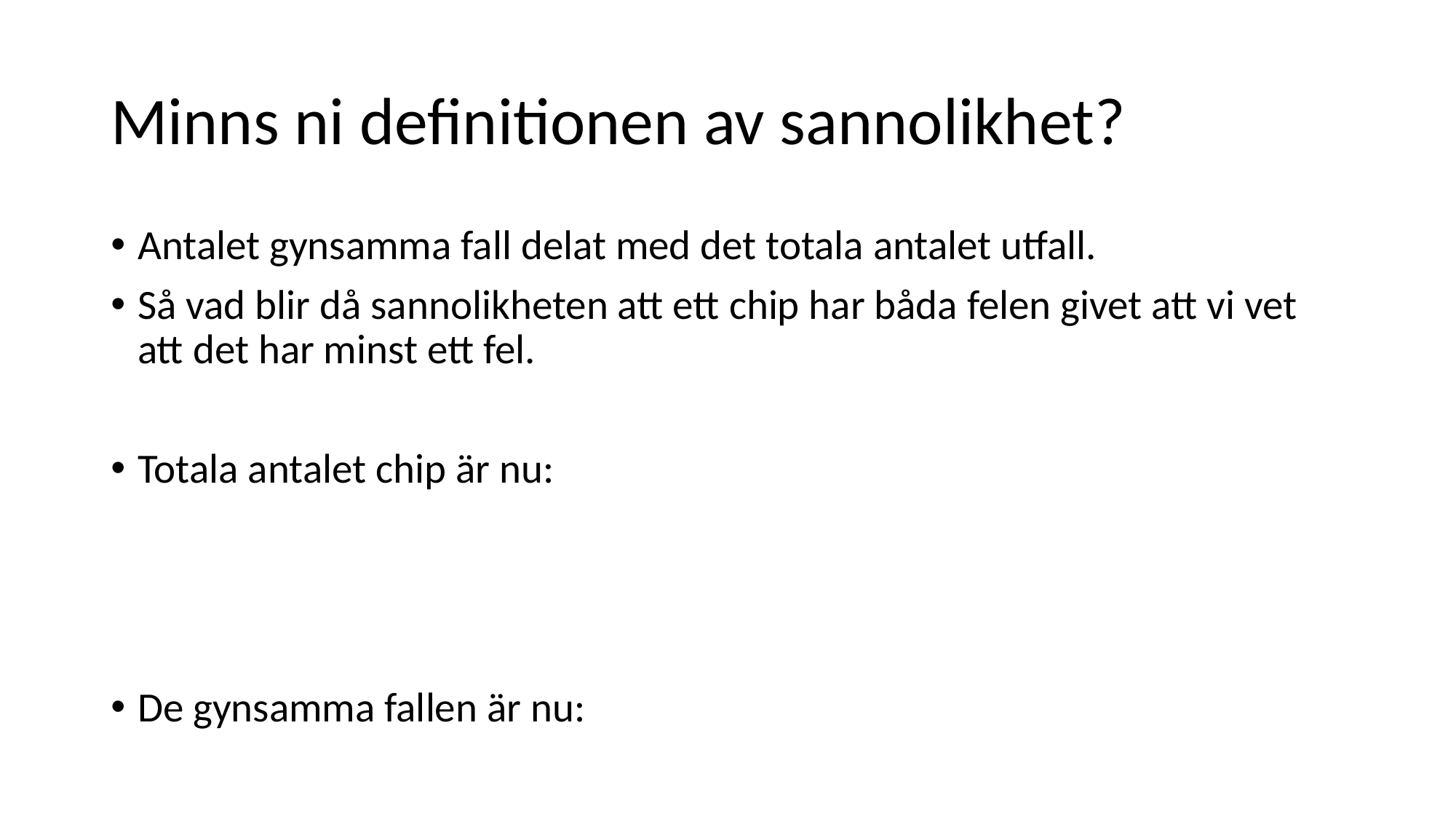

# Minns ni definitionen av sannolikhet?
Antalet gynsamma fall delat med det totala antalet utfall.
Så vad blir då sannolikheten att ett chip har båda felen givet att vi vet att det har minst ett fel.

Totala antalet chip är nu:

De gynsamma fallen är nu: